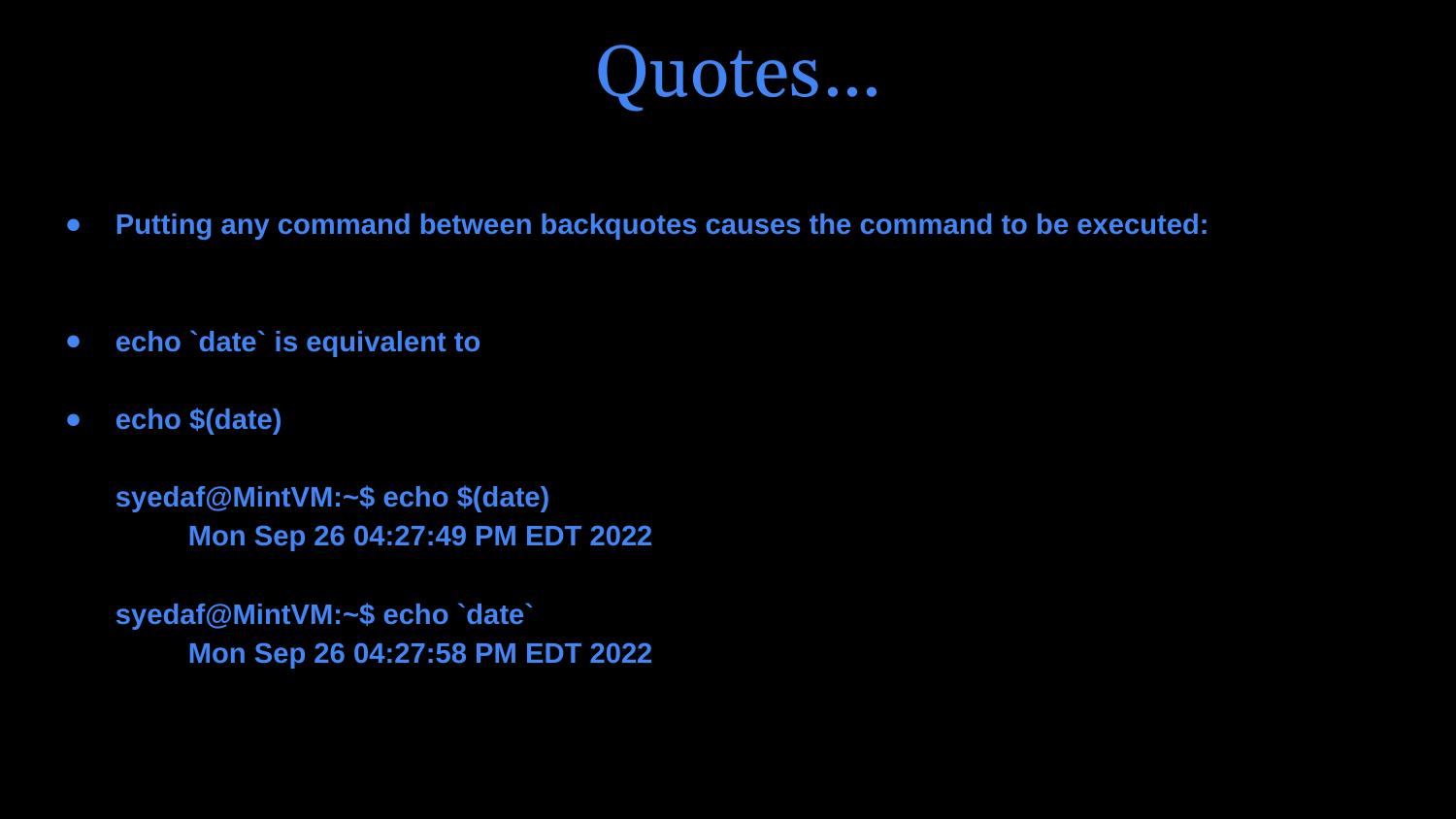

# Quotes…

Putting any command between backquotes causes the command to be executed:

echo `date` is equivalent to

echo $(date)

syedaf@MintVM:~$ echo $(date)
Mon Sep 26 04:27:49 PM EDT 2022

syedaf@MintVM:~$ echo `date`
Mon Sep 26 04:27:58 PM EDT 2022